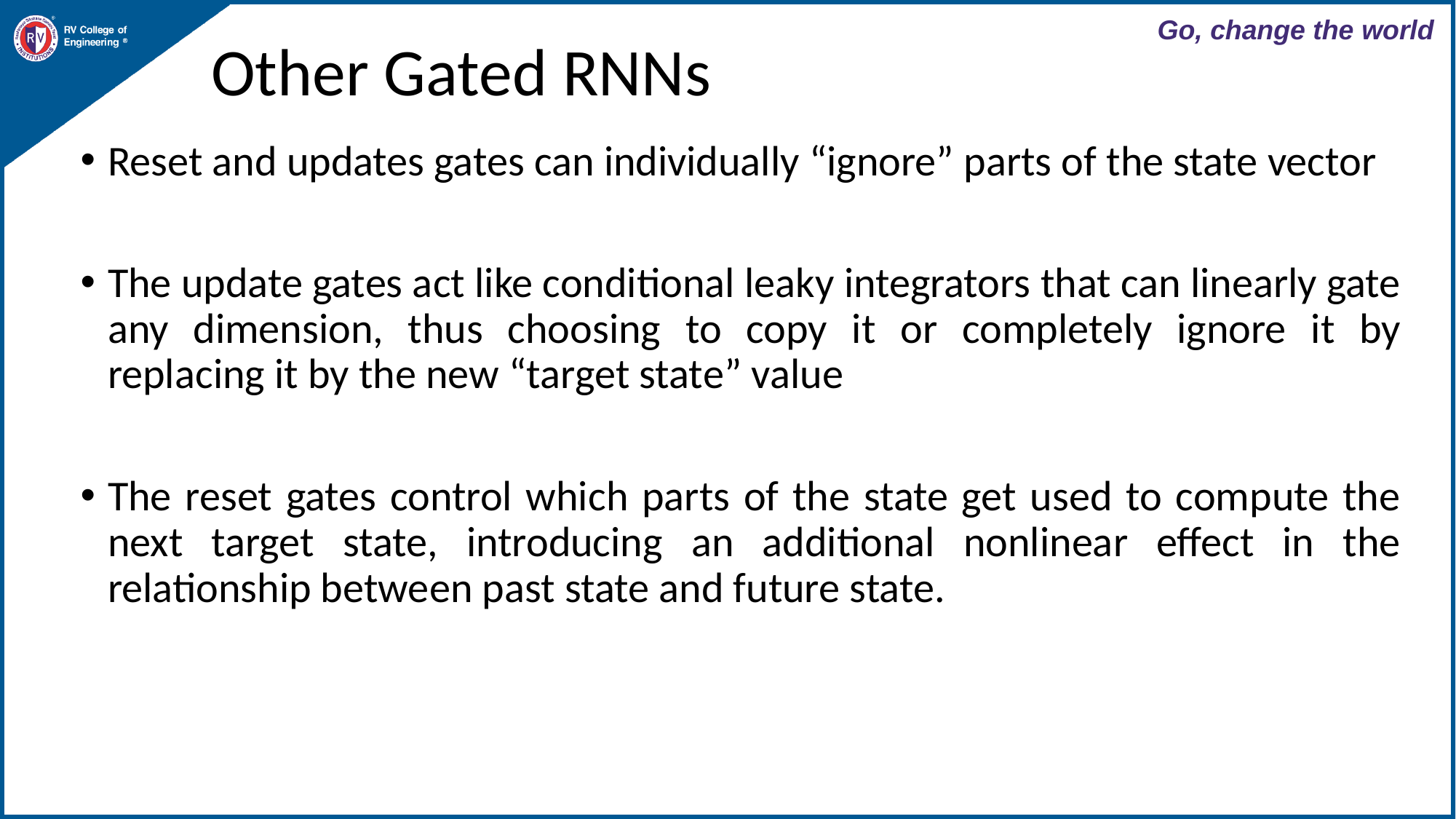

# Other Gated RNNs
Reset and updates gates can individually “ignore” parts of the state vector

The update gates act like conditional leaky integrators that can linearly gate any dimension, thus choosing to copy it or completely ignore it by replacing it by the new “target state” value

The reset gates control which parts of the state get used to compute the next target state, introducing an additional nonlinear effect in the relationship between past state and future state.